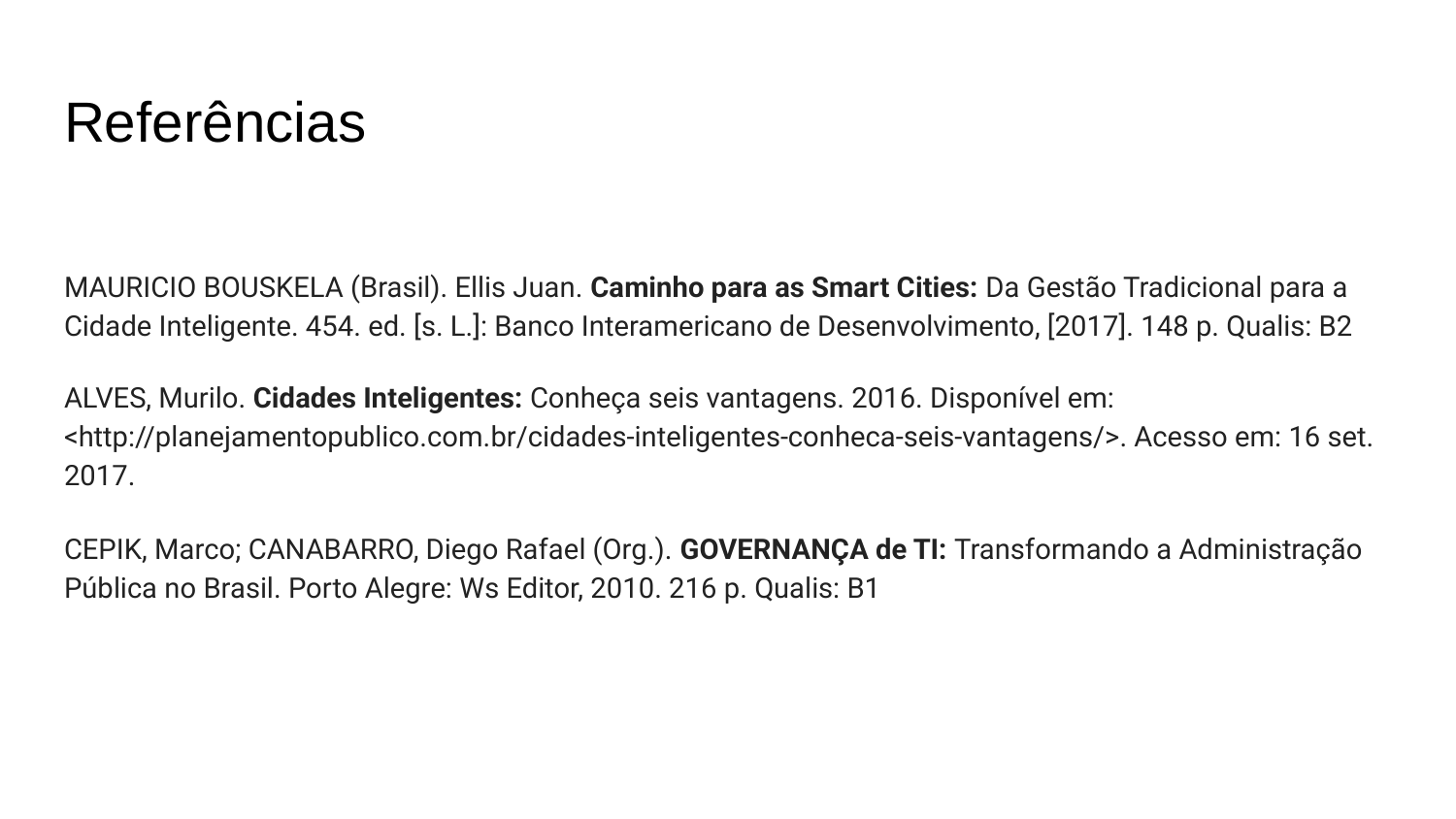

# Referências

MAURICIO BOUSKELA (Brasil). Ellis Juan. Caminho para as Smart Cities: Da Gestão Tradicional para a Cidade Inteligente. 454. ed. [s. L.]: Banco Interamericano de Desenvolvimento, [2017]. 148 p. Qualis: B2
ALVES, Murilo. Cidades Inteligentes: Conheça seis vantagens. 2016. Disponível em: <http://planejamentopublico.com.br/cidades-inteligentes-conheca-seis-vantagens/>. Acesso em: 16 set. 2017.
CEPIK, Marco; CANABARRO, Diego Rafael (Org.). GOVERNANÇA de TI: Transformando a Administração Pública no Brasil. Porto Alegre: Ws Editor, 2010. 216 p. Qualis: B1